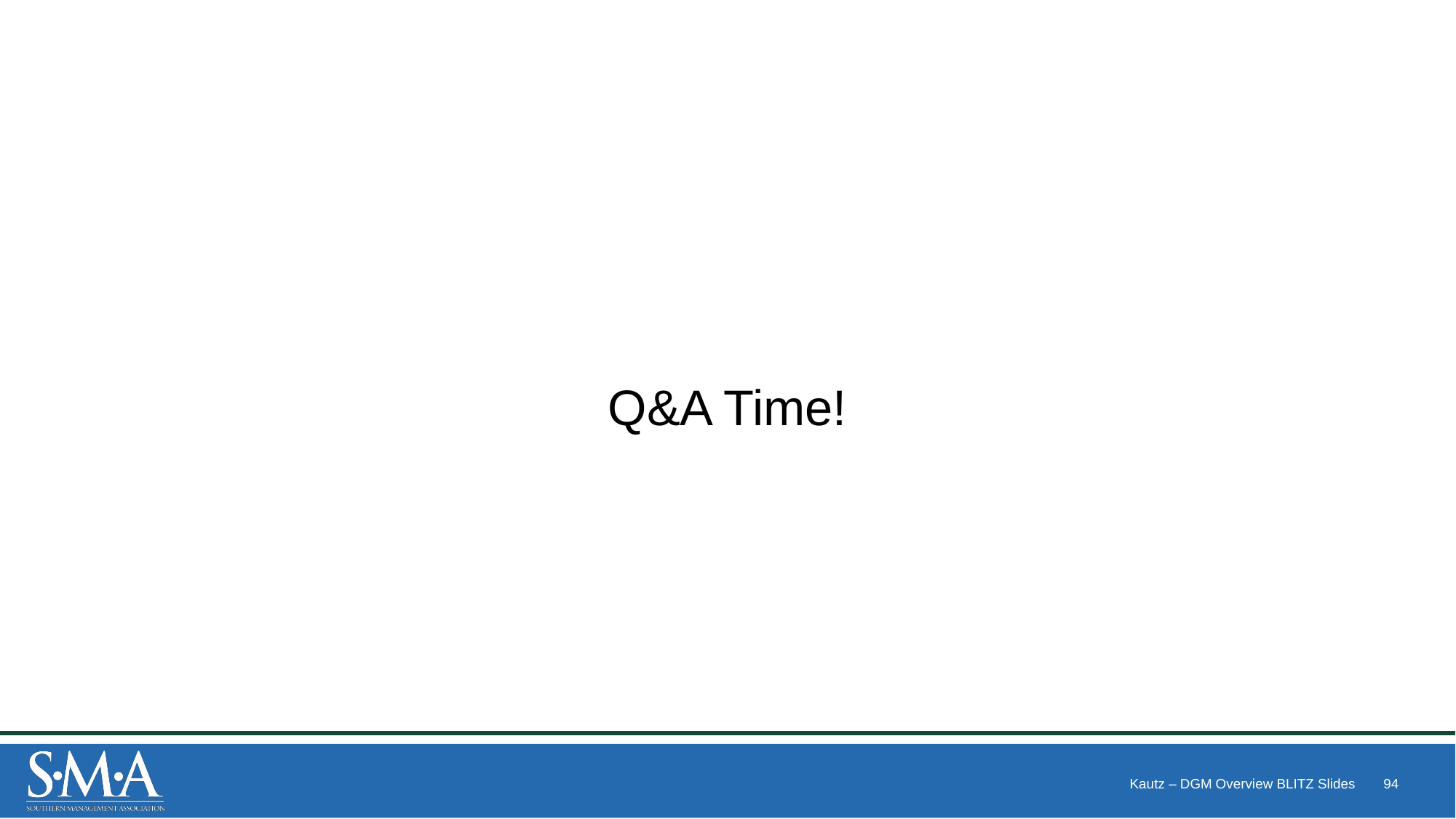

# Q&A Time!
Kautz – DGM Overview BLITZ Slides
94